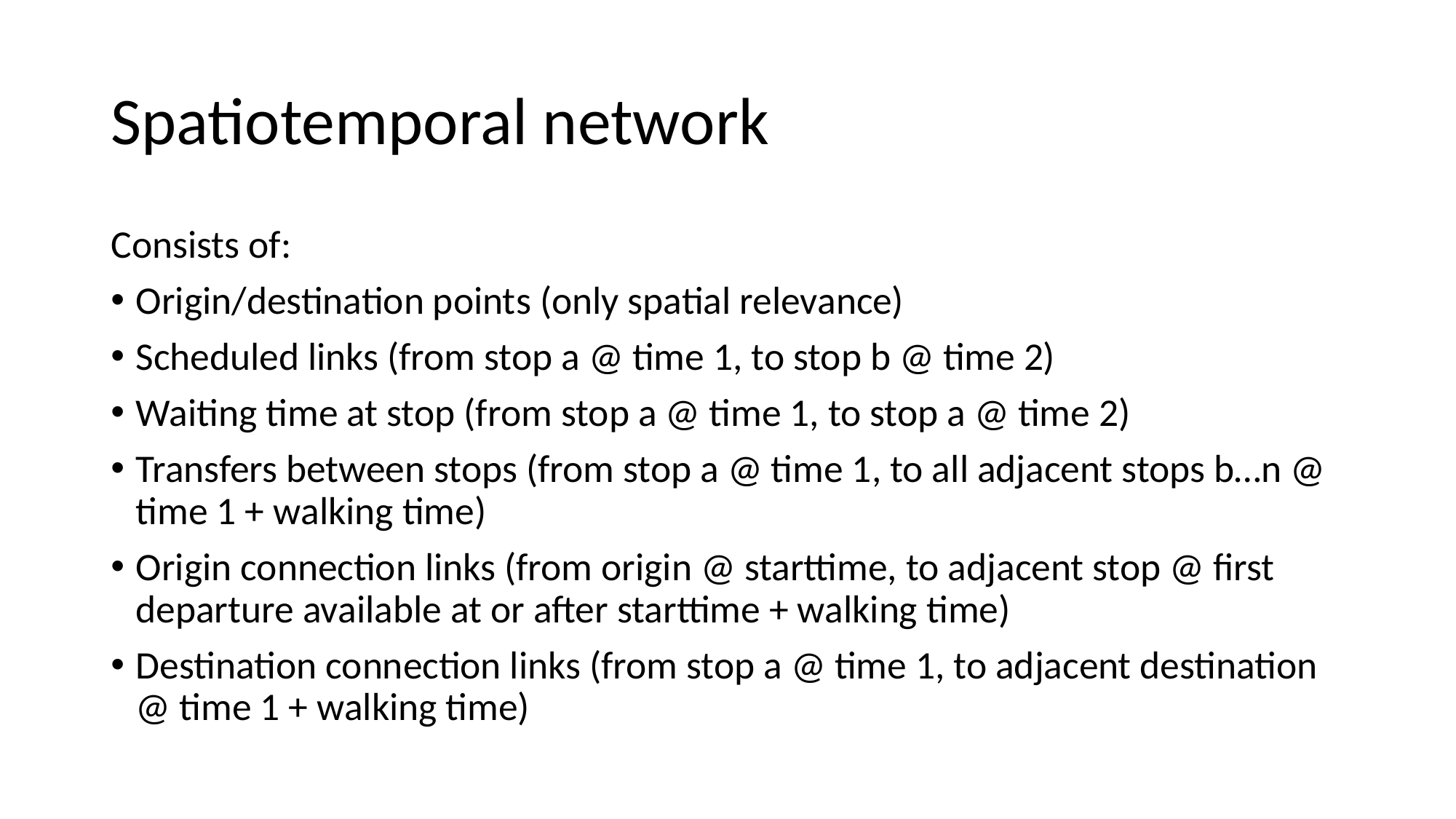

# Spatiotemporal network
Consists of:
Origin/destination points (only spatial relevance)
Scheduled links (from stop a @ time 1, to stop b @ time 2)
Waiting time at stop (from stop a @ time 1, to stop a @ time 2)
Transfers between stops (from stop a @ time 1, to all adjacent stops b…n @ time 1 + walking time)
Origin connection links (from origin @ starttime, to adjacent stop @ first departure available at or after starttime + walking time)
Destination connection links (from stop a @ time 1, to adjacent destination @ time 1 + walking time)